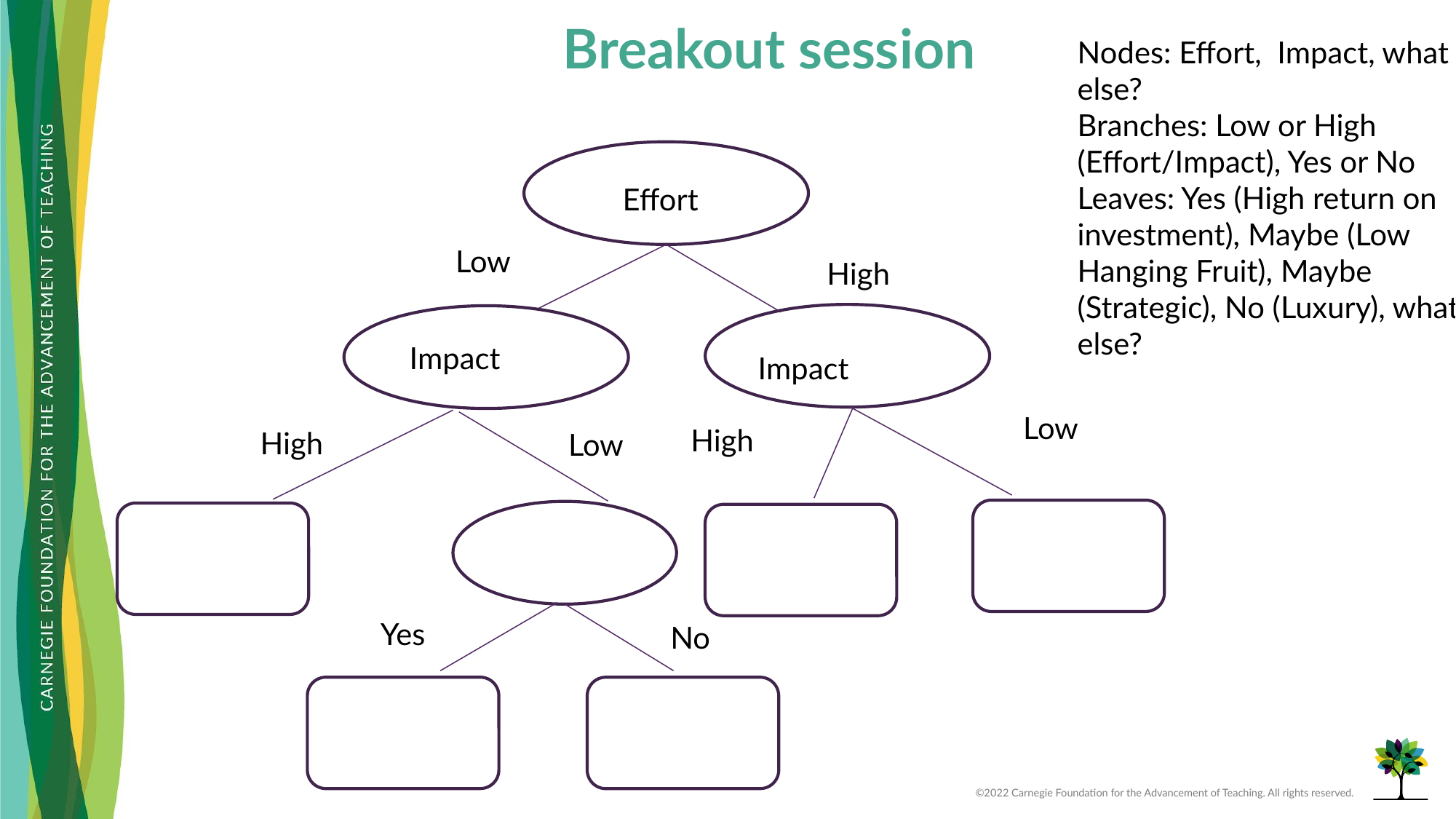

# Breakout session
Nodes: Effort,  Impact, what else?
Branches: Low or High (Effort/Impact), Yes or No
Leaves: Yes (High return on investment), Maybe (Low Hanging Fruit), Maybe (Strategic), No (Luxury), what else?

Effort
Low
High

Impact
Impact
Low
High
High
Low

Yes
No